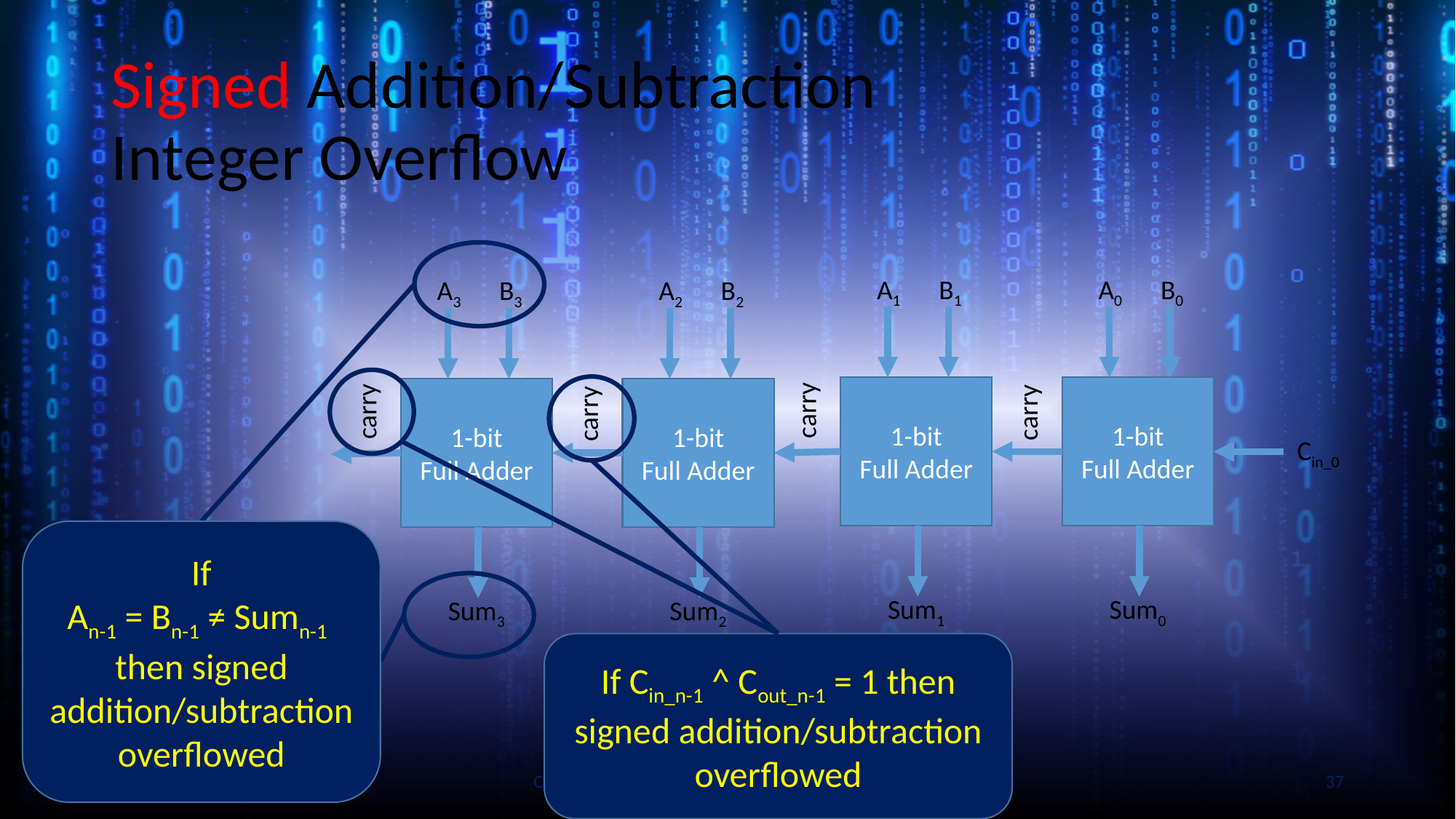

# Signed Addition/Subtraction Integer Overflow

A1
B1
A0
B0
A3
B3
A2
B2

1-bit
Full Adder
1-bit
Full Adder
1-bit
Full Adder
1-bit
Full Adder
carry
carry
carry
carry
Cin_0
Slide by Bohn
If
An-1 = Bn-1 ≠ Sumn-1
then signed addition/subtraction overflowed

Sum1
Sum0
Sum3
Sum2
If Cin_n-1 ^ Cout_n-1 = 1 then signed addition/subtraction overflowed
CSCE 231 - Computer Systems Engineering, Fall 2020
37